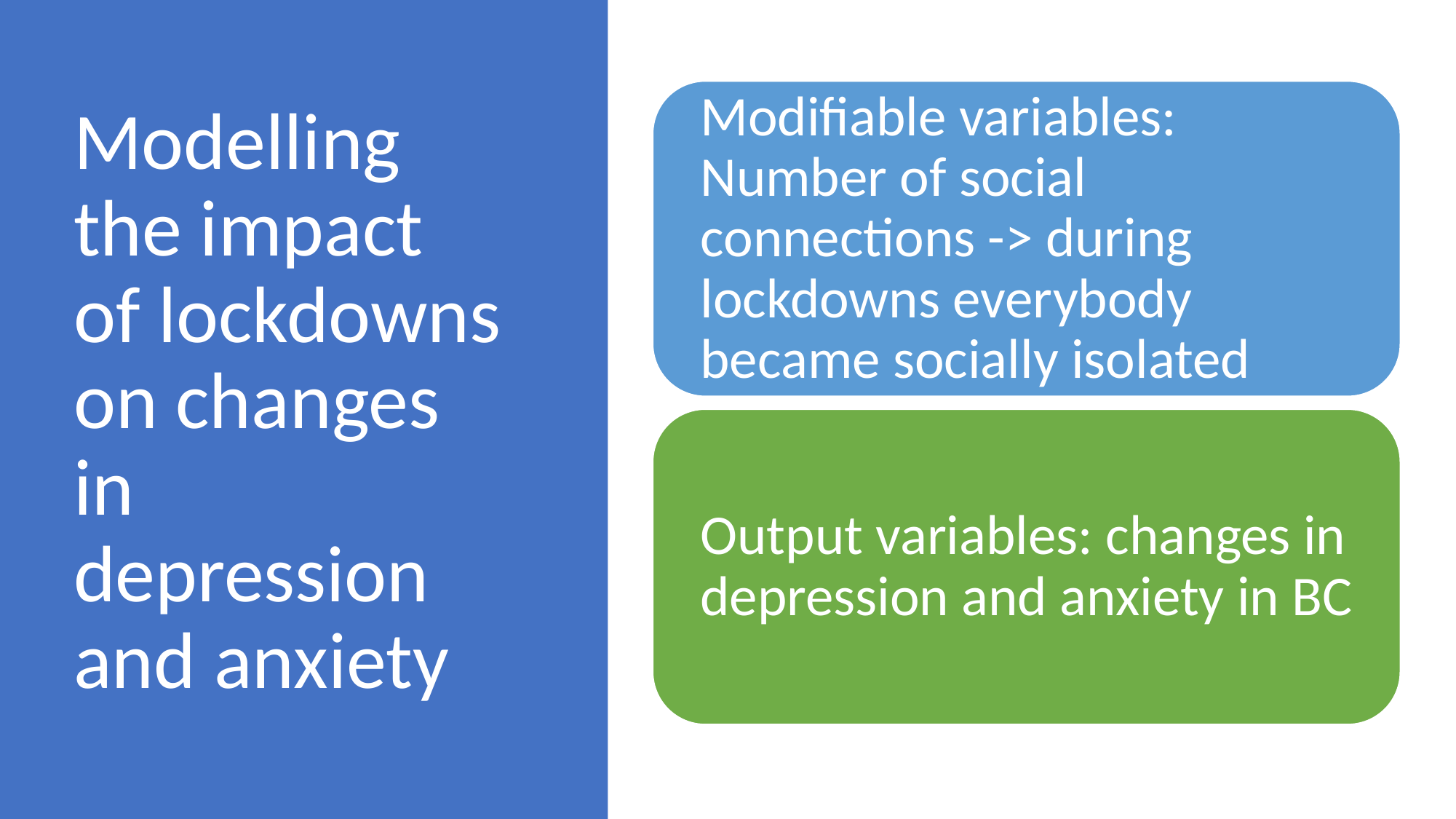

# Modelling the impact of lockdowns on changes in depression and anxiety
Modifiable variables: Number of social connections -> during lockdowns everybody became socially isolated
Output variables: changes in depression and anxiety in BC